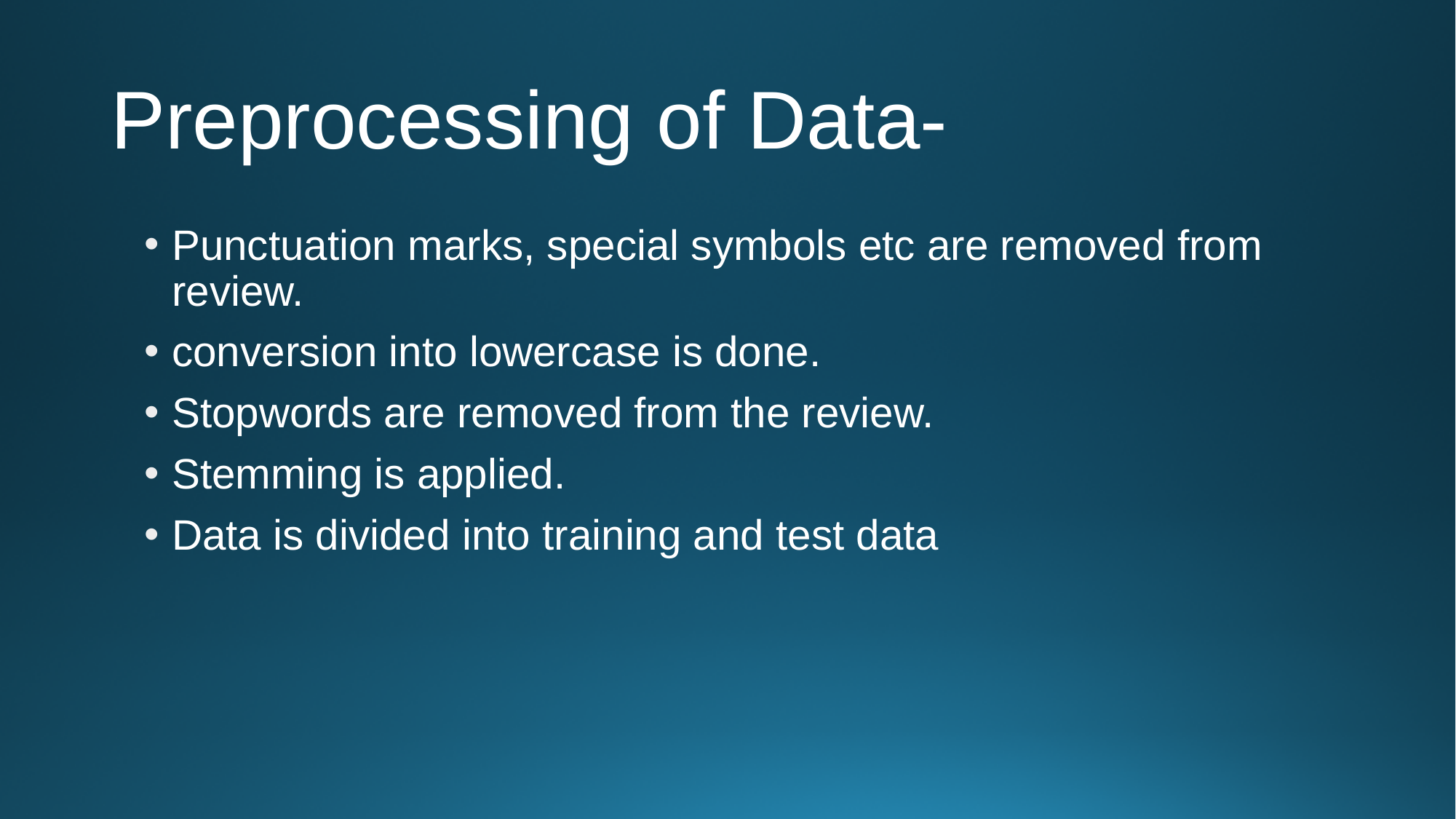

# Preprocessing of Data-
Punctuation marks, special symbols etc are removed from review.
conversion into lowercase is done.
Stopwords are removed from the review.
Stemming is applied.
Data is divided into training and test data